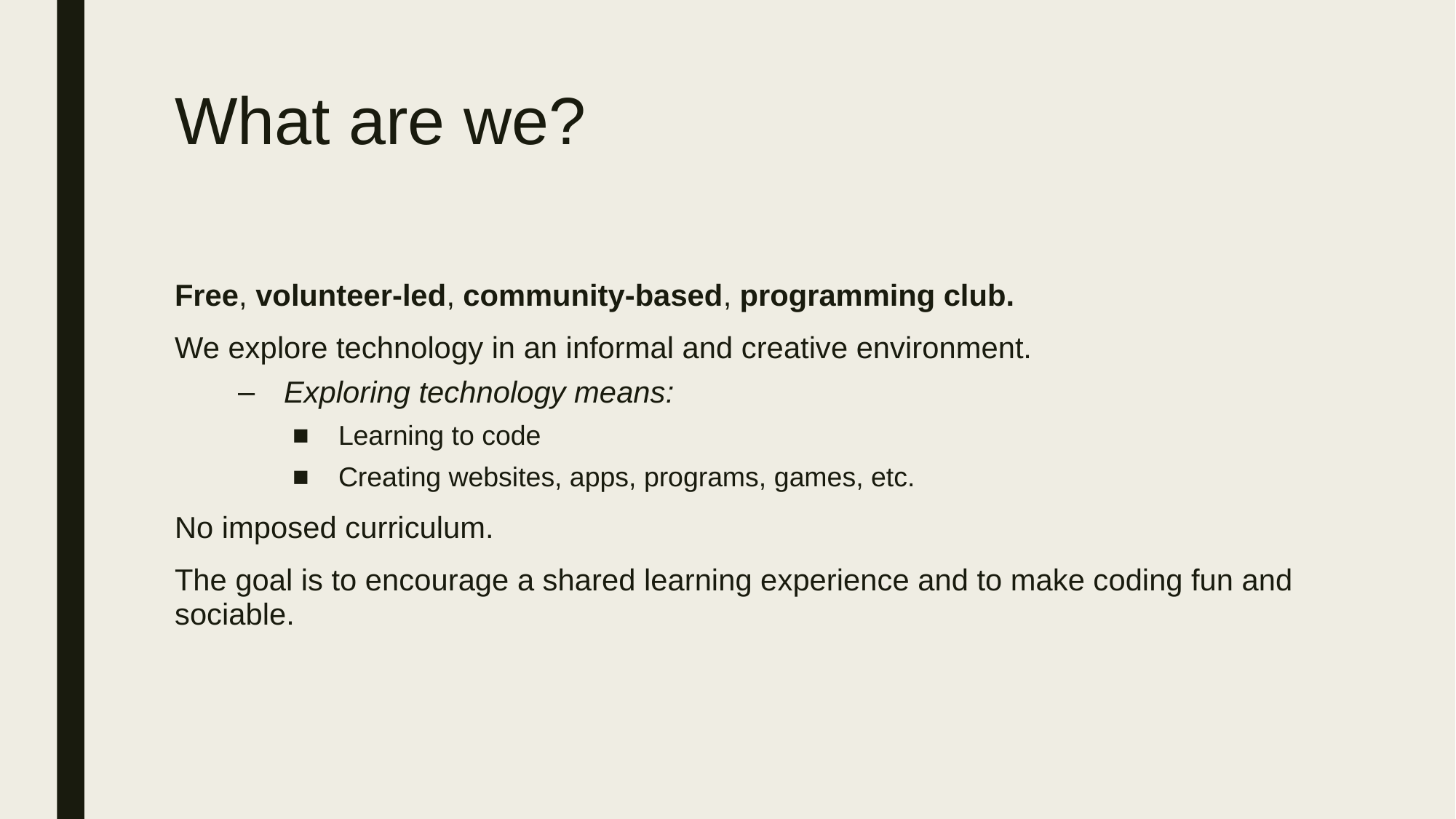

# What are we?
Free, volunteer-led, community-based, programming club.
We explore technology in an informal and creative environment.
Exploring technology means:
Learning to code
Creating websites, apps, programs, games, etc.
No imposed curriculum.
The goal is to encourage a shared learning experience and to make coding fun and sociable.